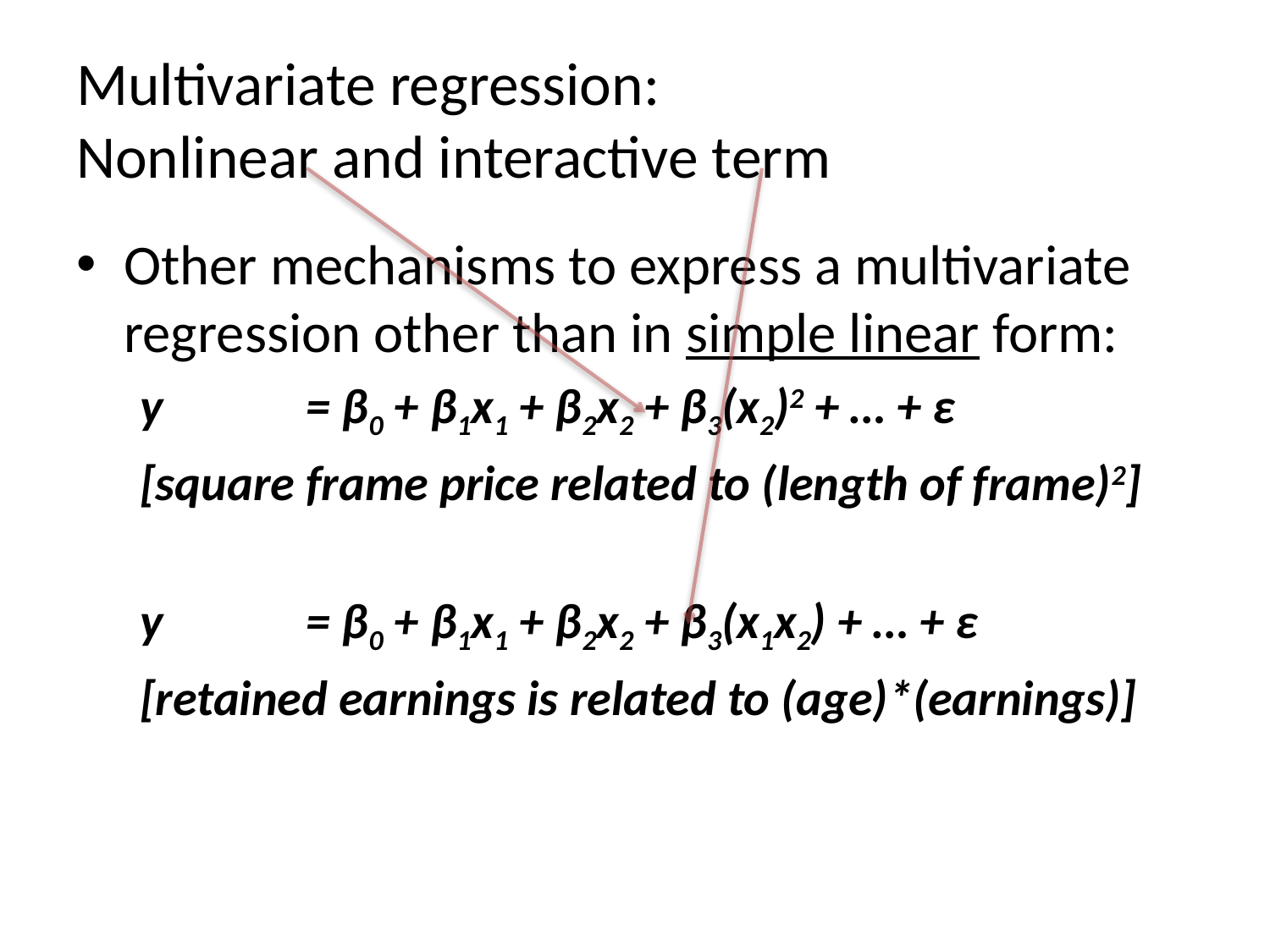

# Multivariate regression: Nonlinear and interactive term
Other mechanisms to express a multivariate regression other than in simple linear form:
y		= β0 + β1x1 + β2x2 + β3(x2)2 + … + ε
[square frame price related to (length of frame)2]

y		= β0 + β1x1 + β2x2 + β3(x1x2) + … + ε
[retained earnings is related to (age)*(earnings)]